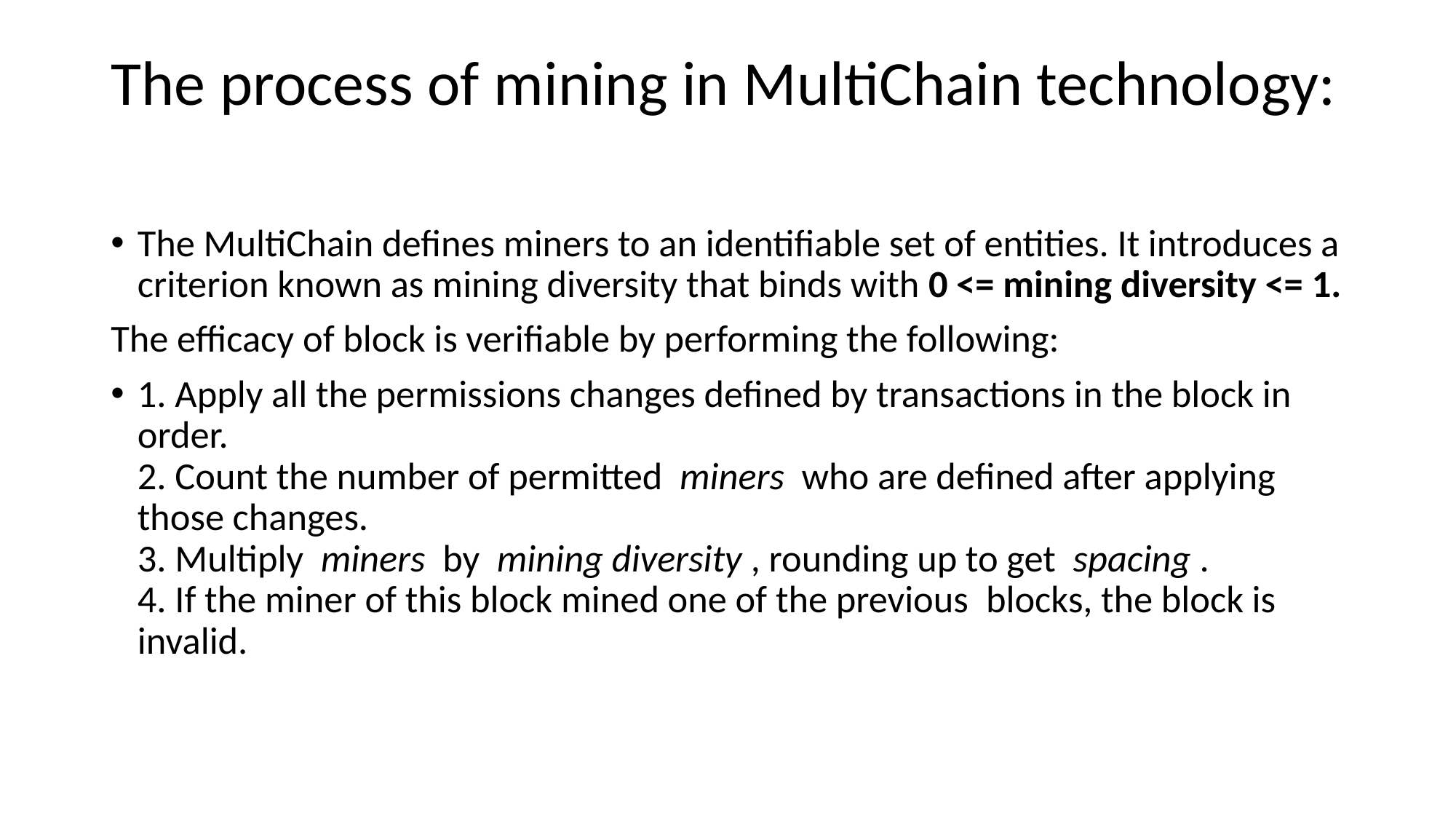

# The process of mining in MultiChain technology:
The MultiChain defines miners to an identifiable set of entities. It introduces a criterion known as mining diversity that binds with 0 <= mining diversity <= 1.
The efficacy of block is verifiable by performing the following:
1. Apply all the permissions changes defined by transactions in the block in order.
2. Count the number of permitted ​ miners ​ who are defined after applying those changes.
3. Multiply ​ miners ​ by ​ mining diversity​ , rounding up to get ​ spacing​ .
4. If the miner of this block mined one of the previous ​ blocks, the block is invalid.